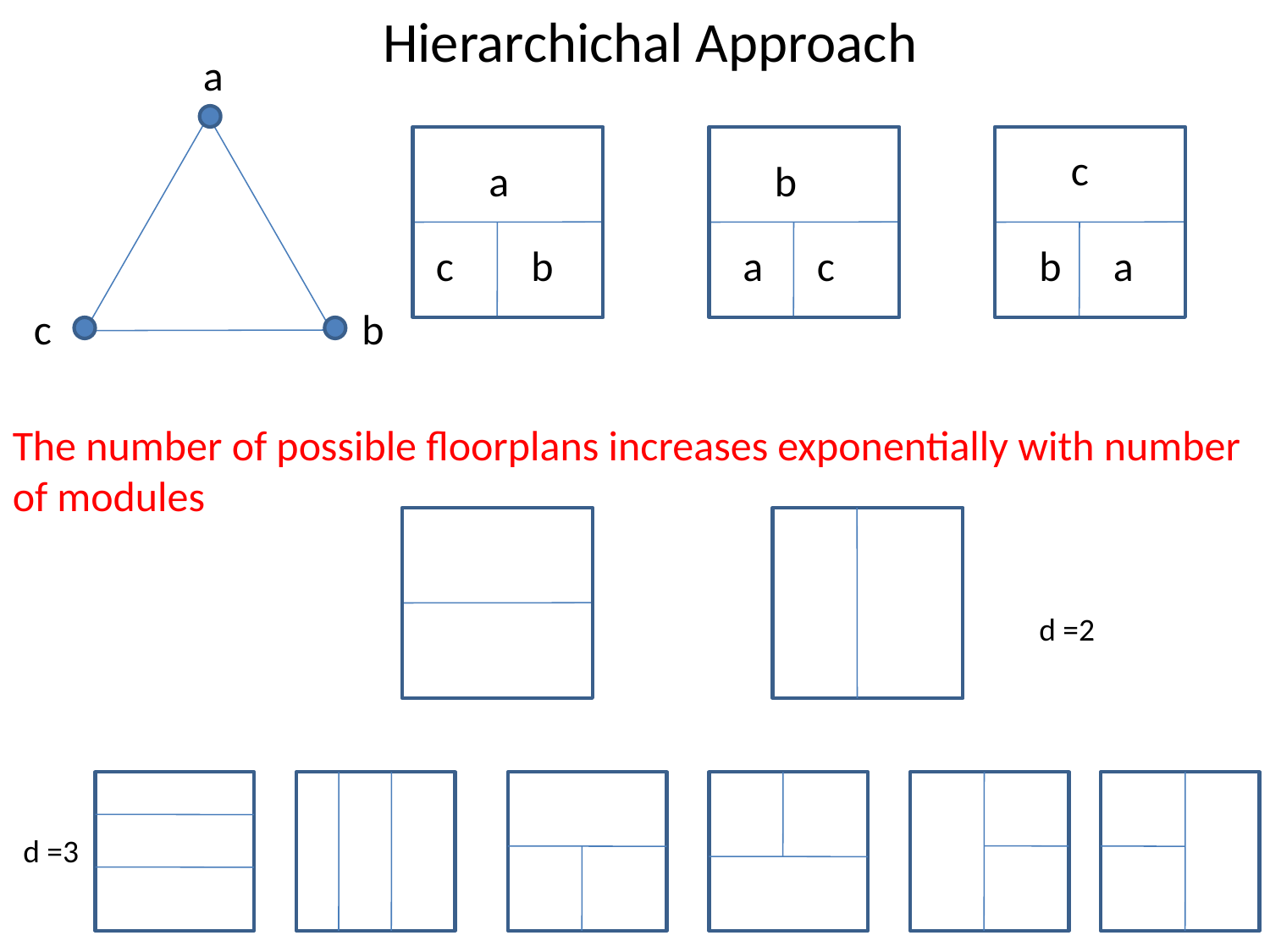

Hierarchichal Approach
a

c
a
b
c
b
a
c
b
a
c
b

The number of possible floorplans increases exponentially with number of modules

d =2

d =3